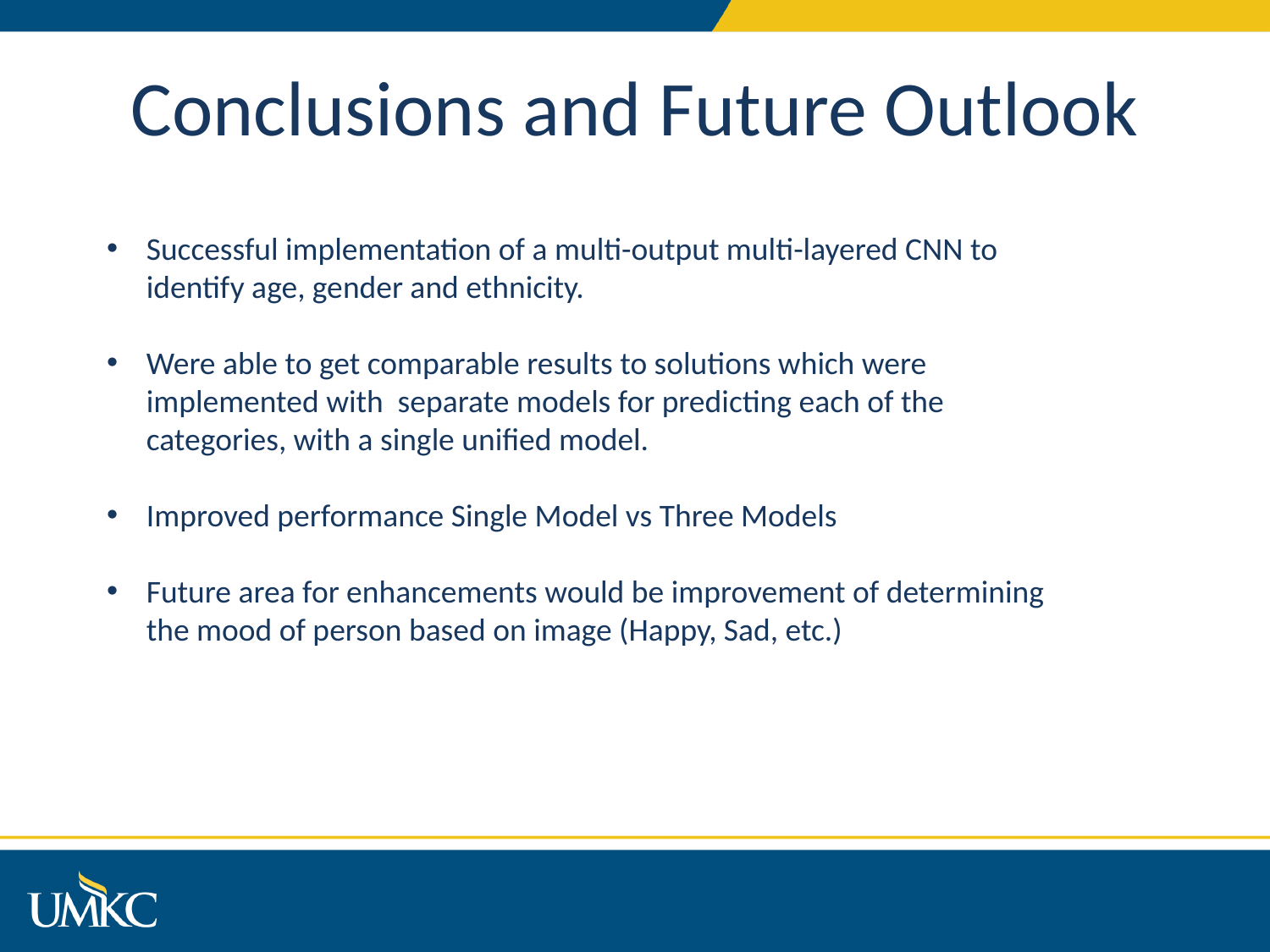

Conclusions and Future Outlook

Successful implementation of a multi-output multi-layered CNN to identify age, gender and ethnicity.

Were able to get comparable results to solutions which were implemented with  separate models for predicting each of the categories, with a single unified model.

Improved performance Single Model vs Three Models

Future area for enhancements would be improvement of determining the mood of person based on image (Happy, Sad, etc.)